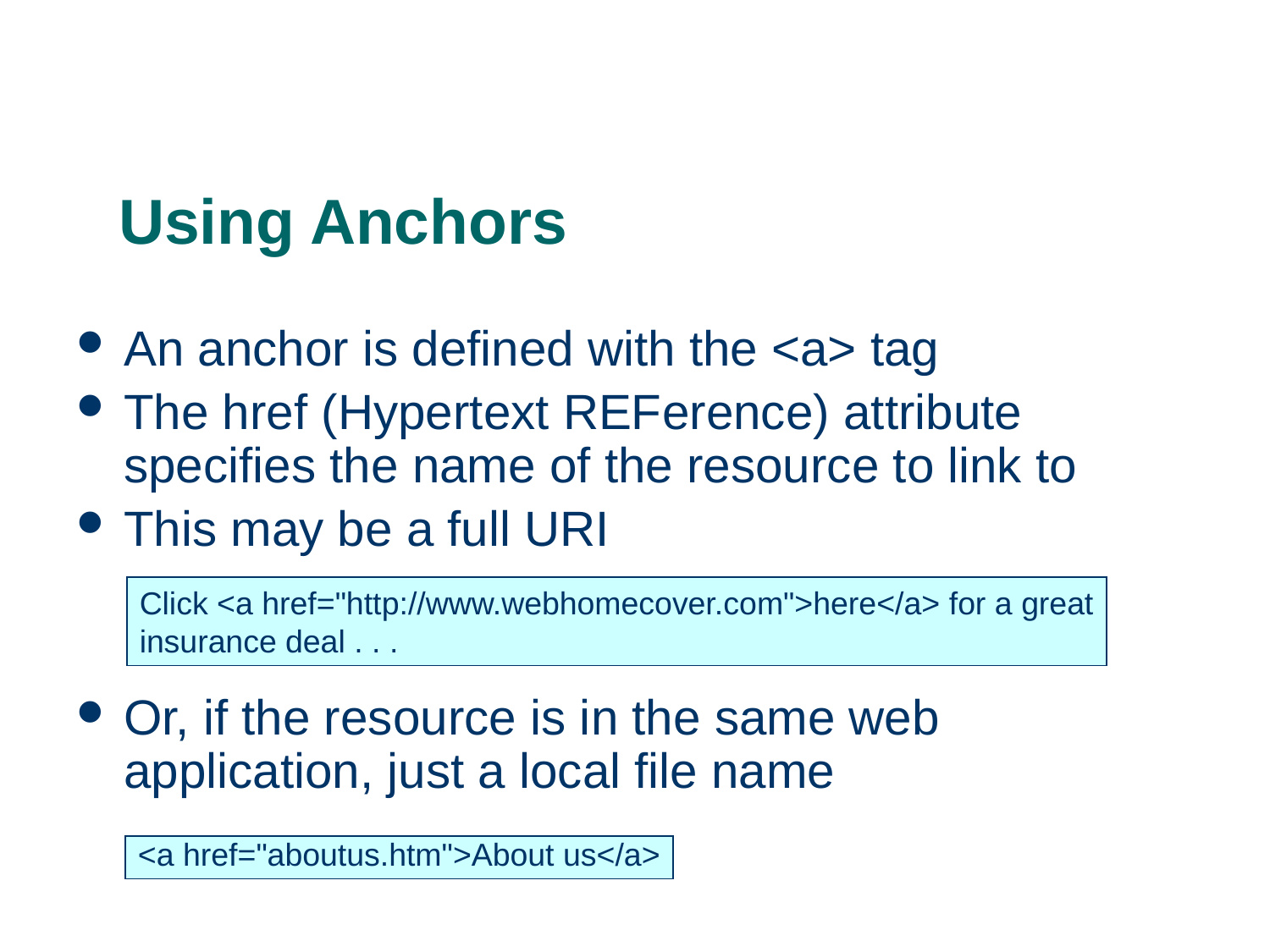

# Using Anchors
An anchor is defined with the <a> tag
The href (Hypertext REFerence) attribute specifies the name of the resource to link to
This may be a full URI

Or, if the resource is in the same web application, just a local file name

Click <a href="http://www.webhomecover.com">here</a> for a great
insurance deal . . .
<a href="aboutus.htm">About us</a>